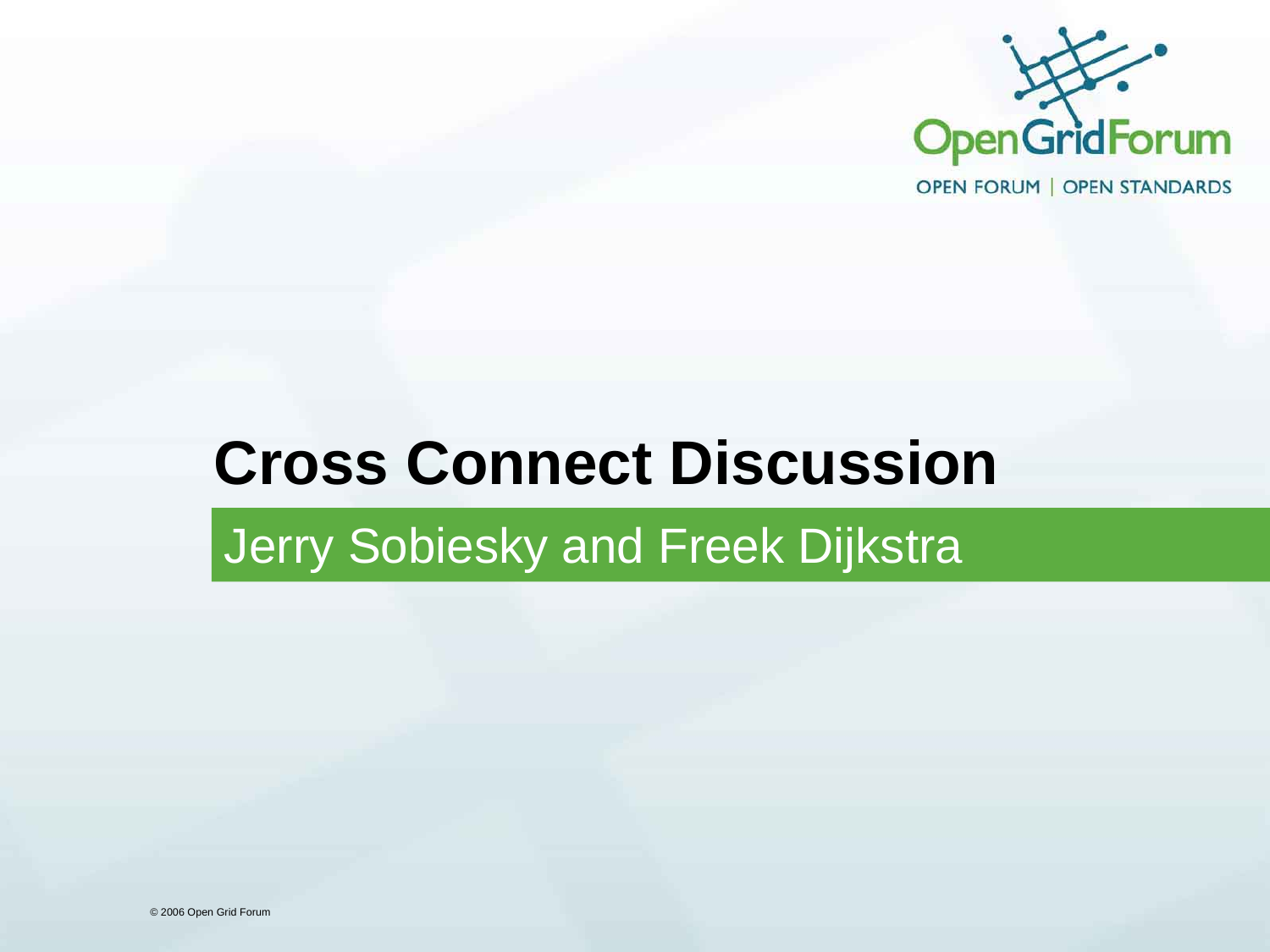

# Cross Connect Discussion
Jerry Sobiesky and Freek Dijkstra